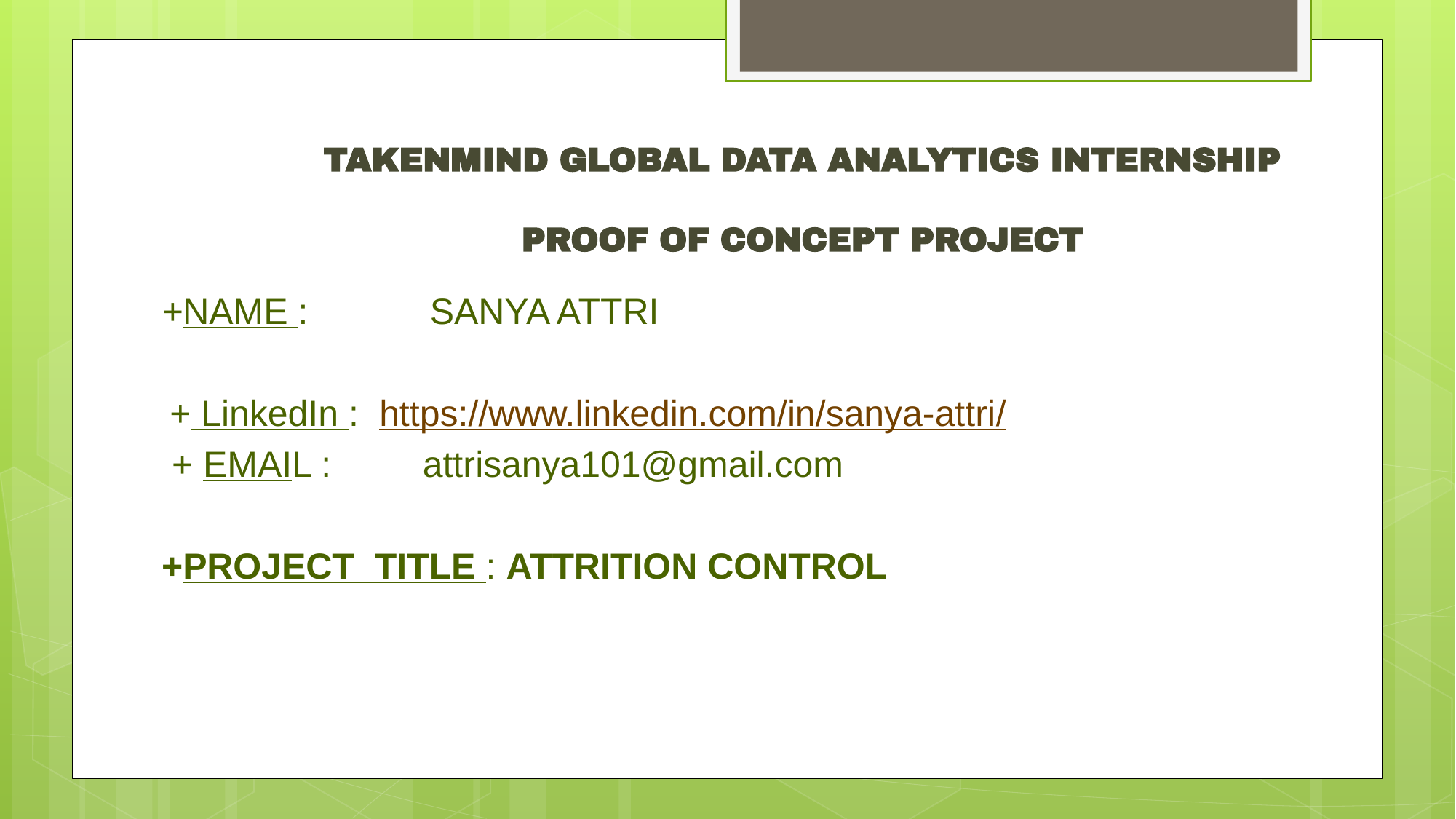

TAKENMIND GLOBAL DATA ANALYTICS INTERNSHIP

PROOF OF CONCEPT PROJECT
+NAME :            SANYA ATTRI

+ LinkedIn :  https://www.linkedin.com/in/sanya-attri/
 + EMAIL :         attrisanya101@gmail.com

+PROJECT  TITLE : ATTRITION CONTROL